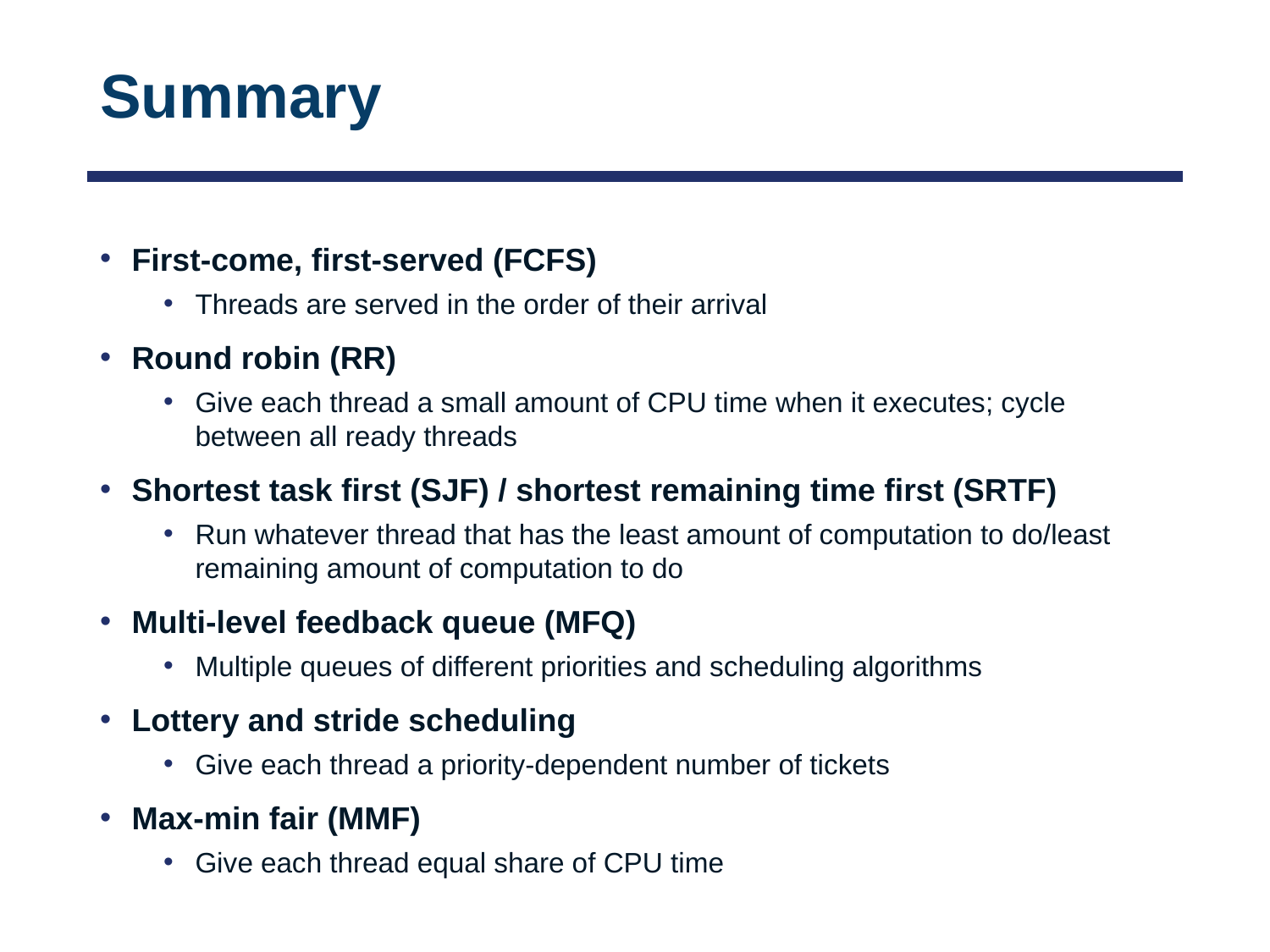

# Summary
First-come, first-served (FCFS)
Threads are served in the order of their arrival
Round robin (RR)
Give each thread a small amount of CPU time when it executes; cycle between all ready threads
Shortest task first (SJF) / shortest remaining time first (SRTF)
Run whatever thread that has the least amount of computation to do/least remaining amount of computation to do
Multi-level feedback queue (MFQ)
Multiple queues of different priorities and scheduling algorithms
Lottery and stride scheduling
Give each thread a priority-dependent number of tickets
Max-min fair (MMF)
Give each thread equal share of CPU time